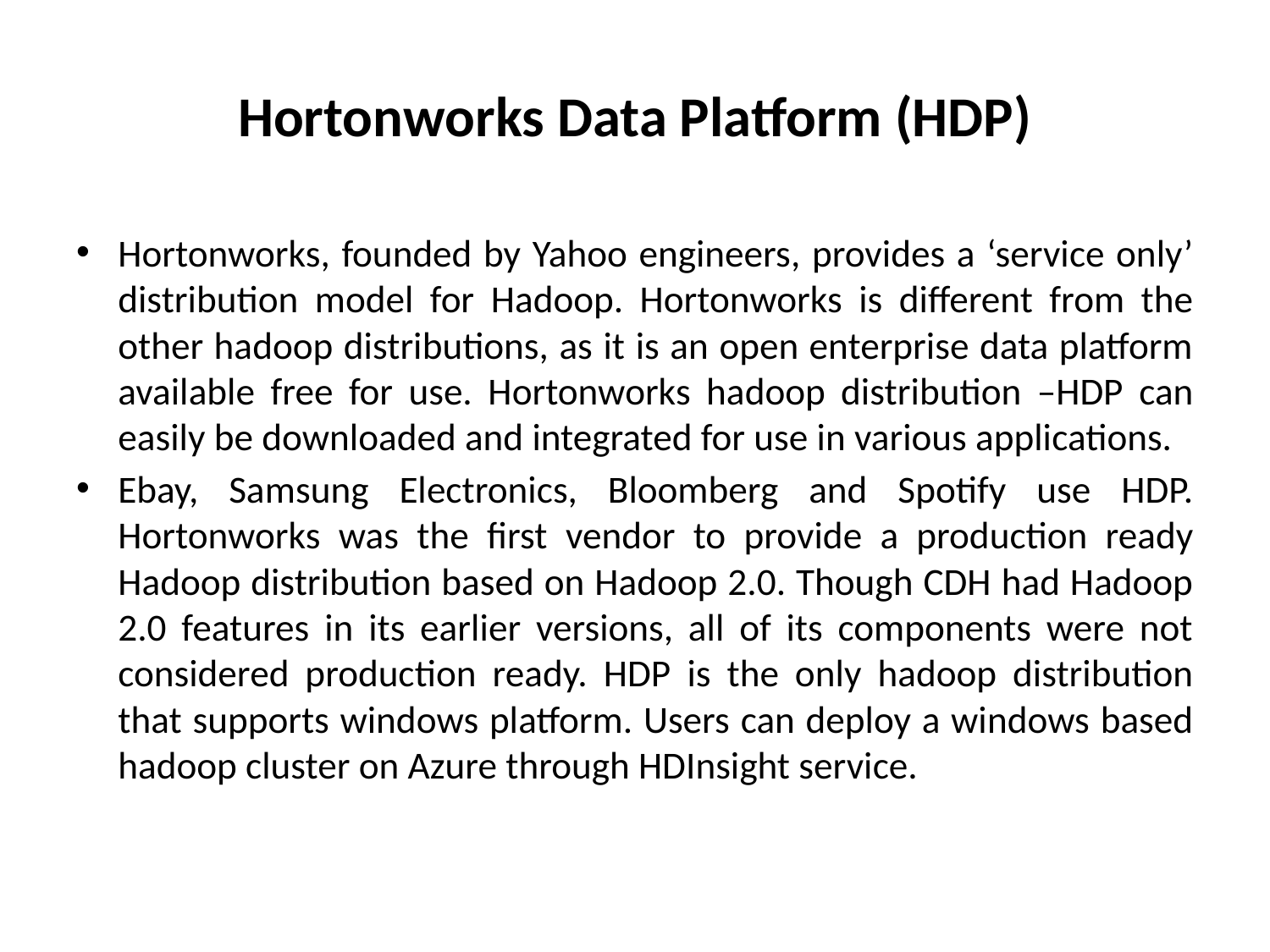

# Hortonworks Data Platform (HDP)
Hortonworks, founded by Yahoo engineers, provides a ‘service only’ distribution model for Hadoop. Hortonworks is different from the other hadoop distributions, as it is an open enterprise data platform available free for use. Hortonworks hadoop distribution –HDP can easily be downloaded and integrated for use in various applications.
Ebay, Samsung Electronics, Bloomberg and Spotify use HDP. Hortonworks was the first vendor to provide a production ready Hadoop distribution based on Hadoop 2.0. Though CDH had Hadoop 2.0 features in its earlier versions, all of its components were not considered production ready. HDP is the only hadoop distribution that supports windows platform. Users can deploy a windows based hadoop cluster on Azure through HDInsight service.